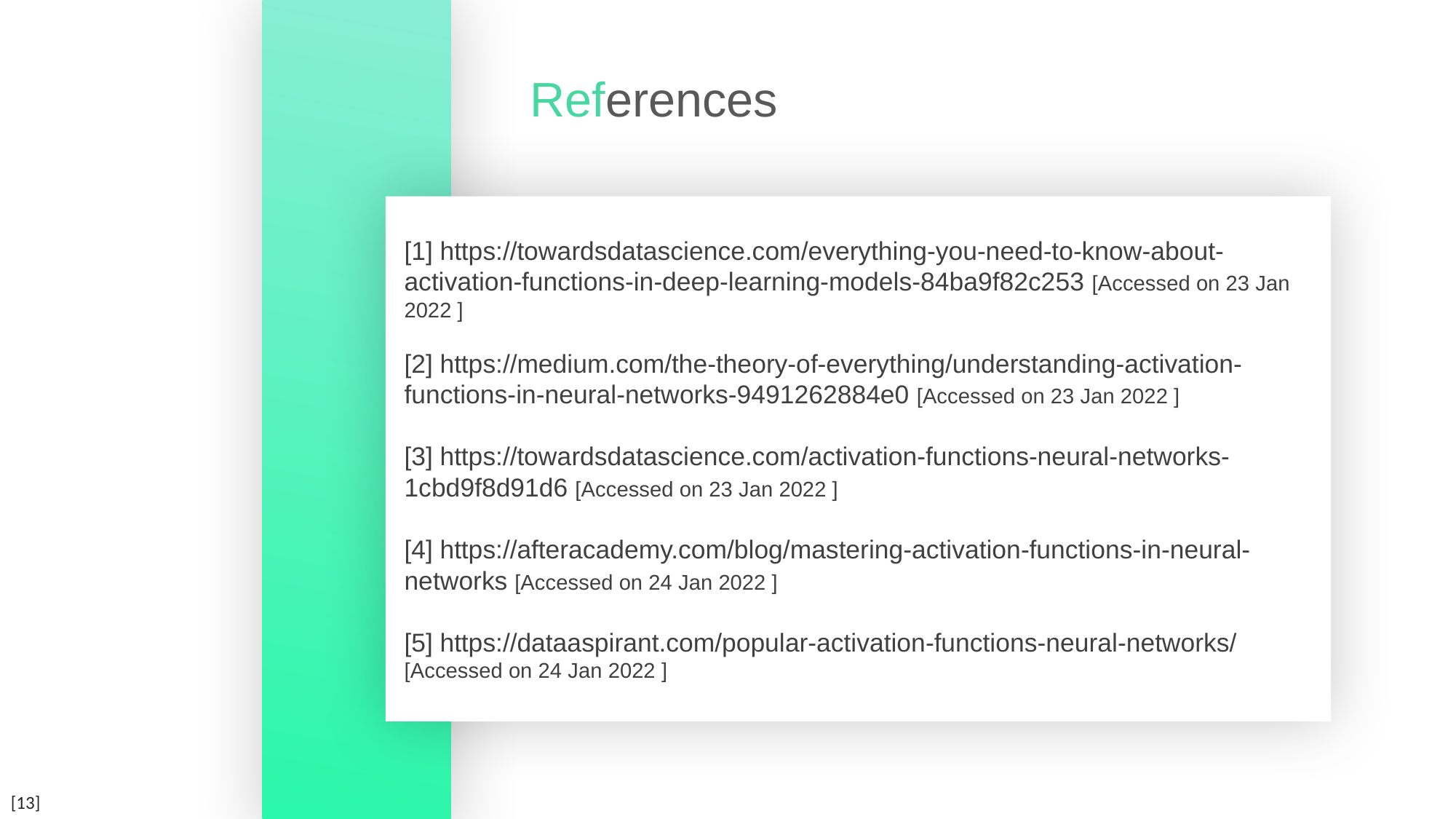

References

[1] https://towardsdatascience.com/everything-you-need-to-know-about-activation-functions-in-deep-learning-models-84ba9f82c253 [Accessed on 23 Jan 2022 ]

[2] https://medium.com/the-theory-of-everything/understanding-activation-functions-in-neural-networks-9491262884e0 [Accessed on 23 Jan 2022 ]

[3] https://towardsdatascience.com/activation-functions-neural-networks-1cbd9f8d91d6 [Accessed on 23 Jan 2022 ]

[4] https://afteracademy.com/blog/mastering-activation-functions-in-neural-networks [Accessed on 24 Jan 2022 ]

[5] https://dataaspirant.com/popular-activation-functions-neural-networks/
[Accessed on 24 Jan 2022 ]

[13]